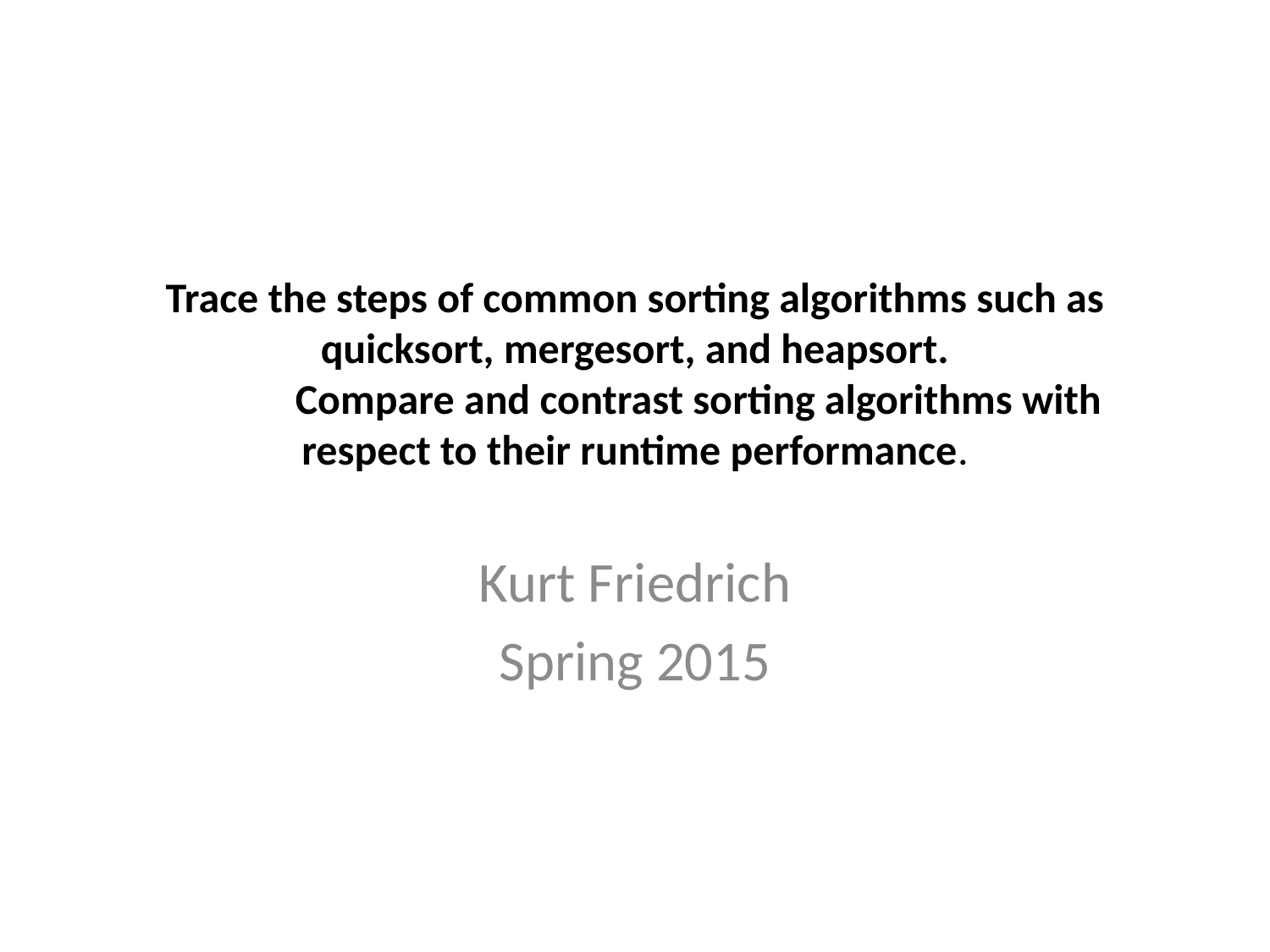

# Trace the steps of common sorting algorithms such as quicksort, mergesort, and heapsort. Compare and contrast sorting algorithms with respect to their runtime performance.
Kurt Friedrich
Spring 2015